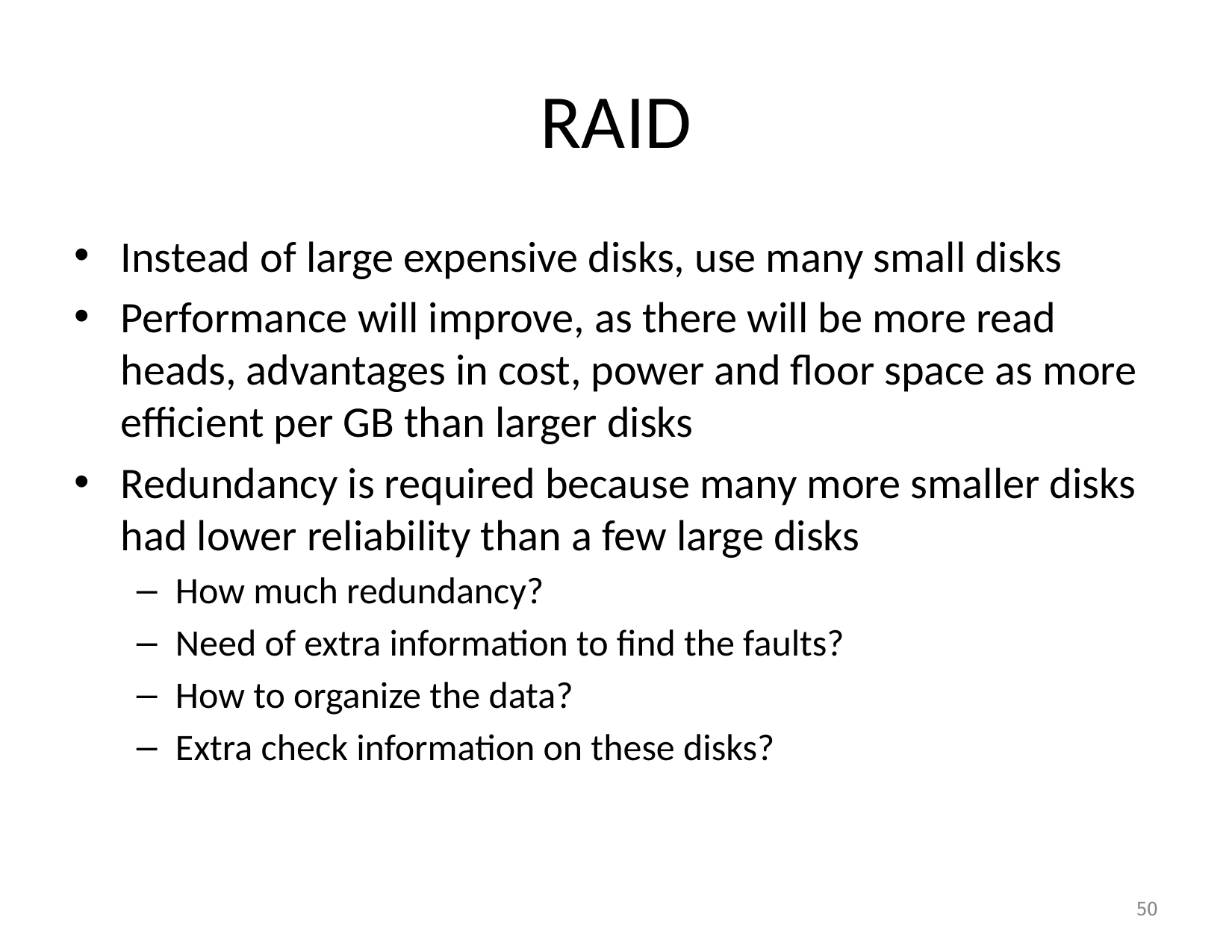

# RAID
Instead of large expensive disks, use many small disks
Performance will improve, as there will be more read heads, advantages in cost, power and floor space as more efficient per GB than larger disks
Redundancy is required because many more smaller disks had lower reliability than a few large disks
How much redundancy?
Need of extra information to find the faults?
How to organize the data?
Extra check information on these disks?

50